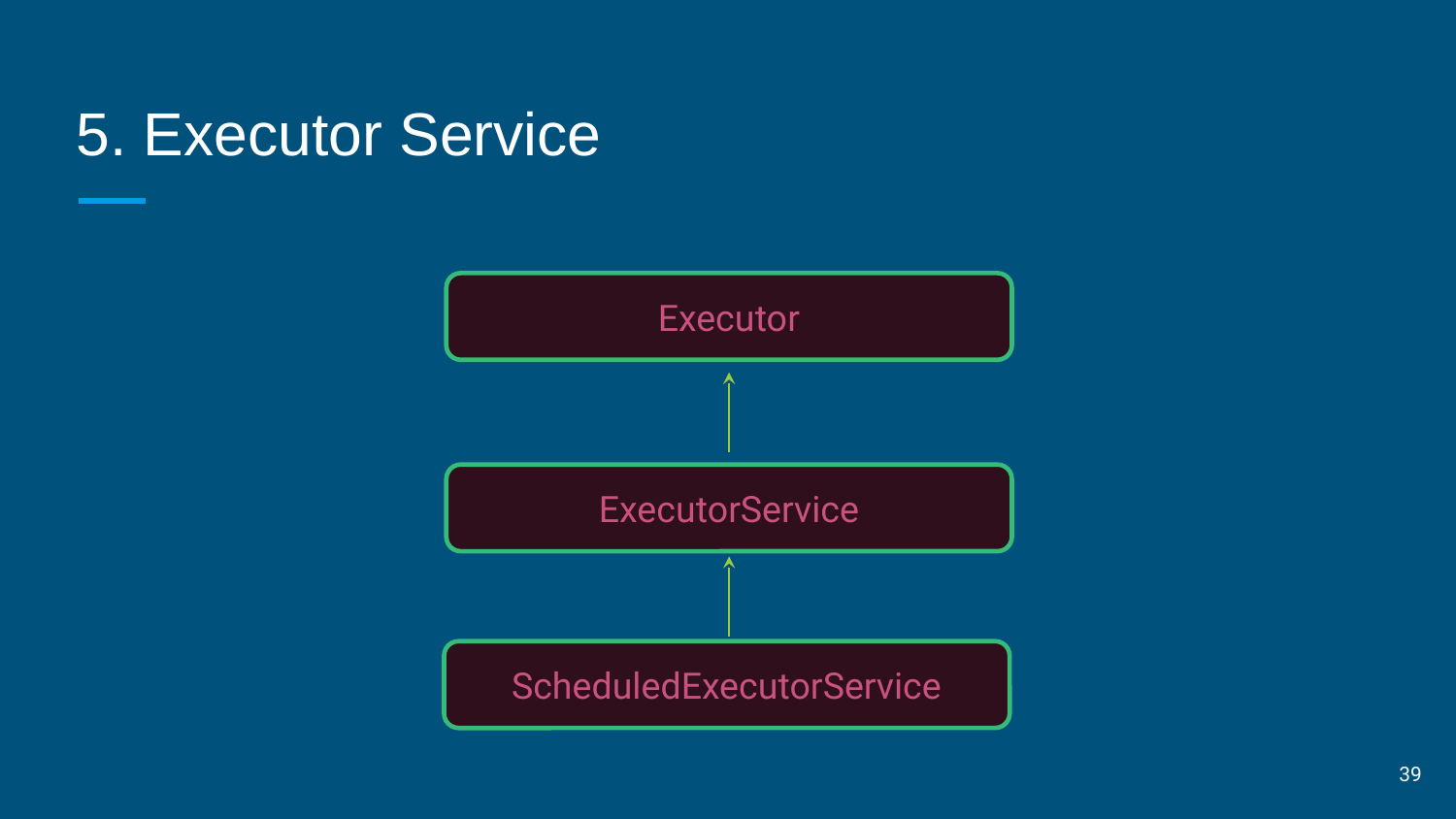

# 5. Executor Service
Executor
ExecutorService
ScheduledExecutorService
39